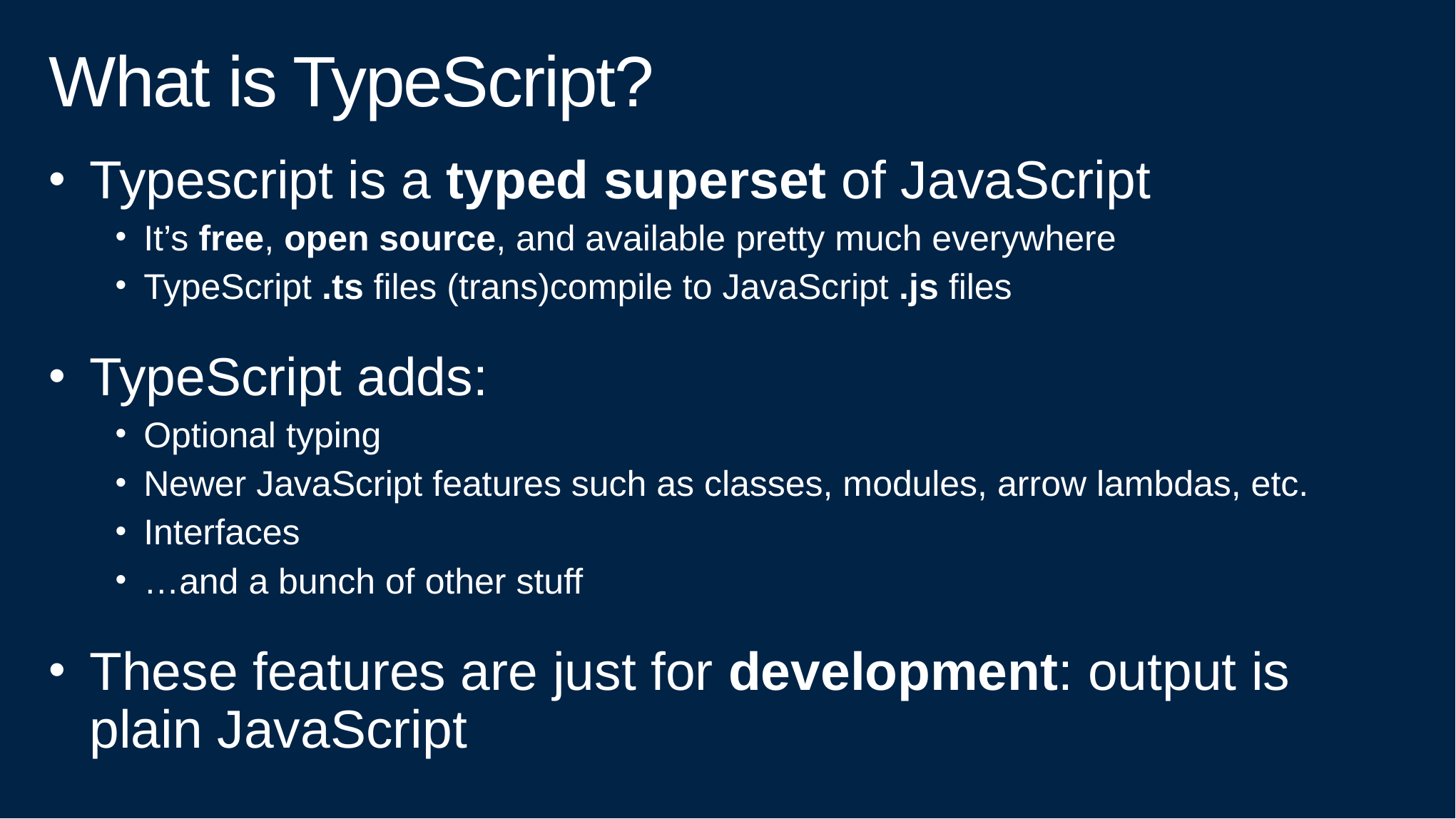

# What is TypeScript?
Typescript is a typed superset of JavaScript
It’s free, open source, and available pretty much everywhere
TypeScript .ts files (trans)compile to JavaScript .js files
TypeScript adds:
Optional typing
Newer JavaScript features such as classes, modules, arrow lambdas, etc.
Interfaces
…and a bunch of other stuff
These features are just for development: output is plain JavaScript